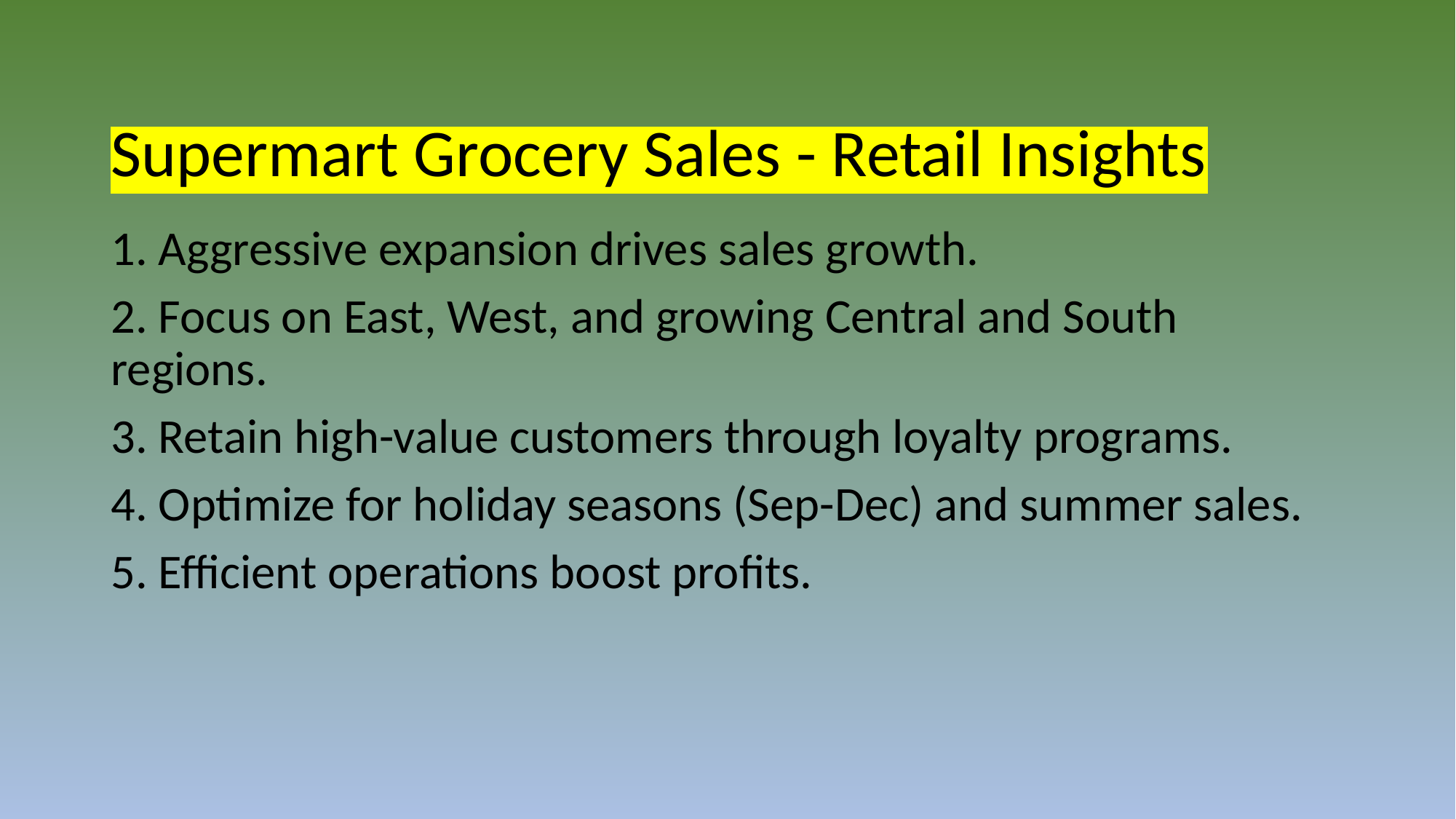

# Supermart Grocery Sales - Retail Insights
1. Aggressive expansion drives sales growth.
2. Focus on East, West, and growing Central and South regions.
3. Retain high-value customers through loyalty programs.
4. Optimize for holiday seasons (Sep-Dec) and summer sales.
5. Efficient operations boost profits.